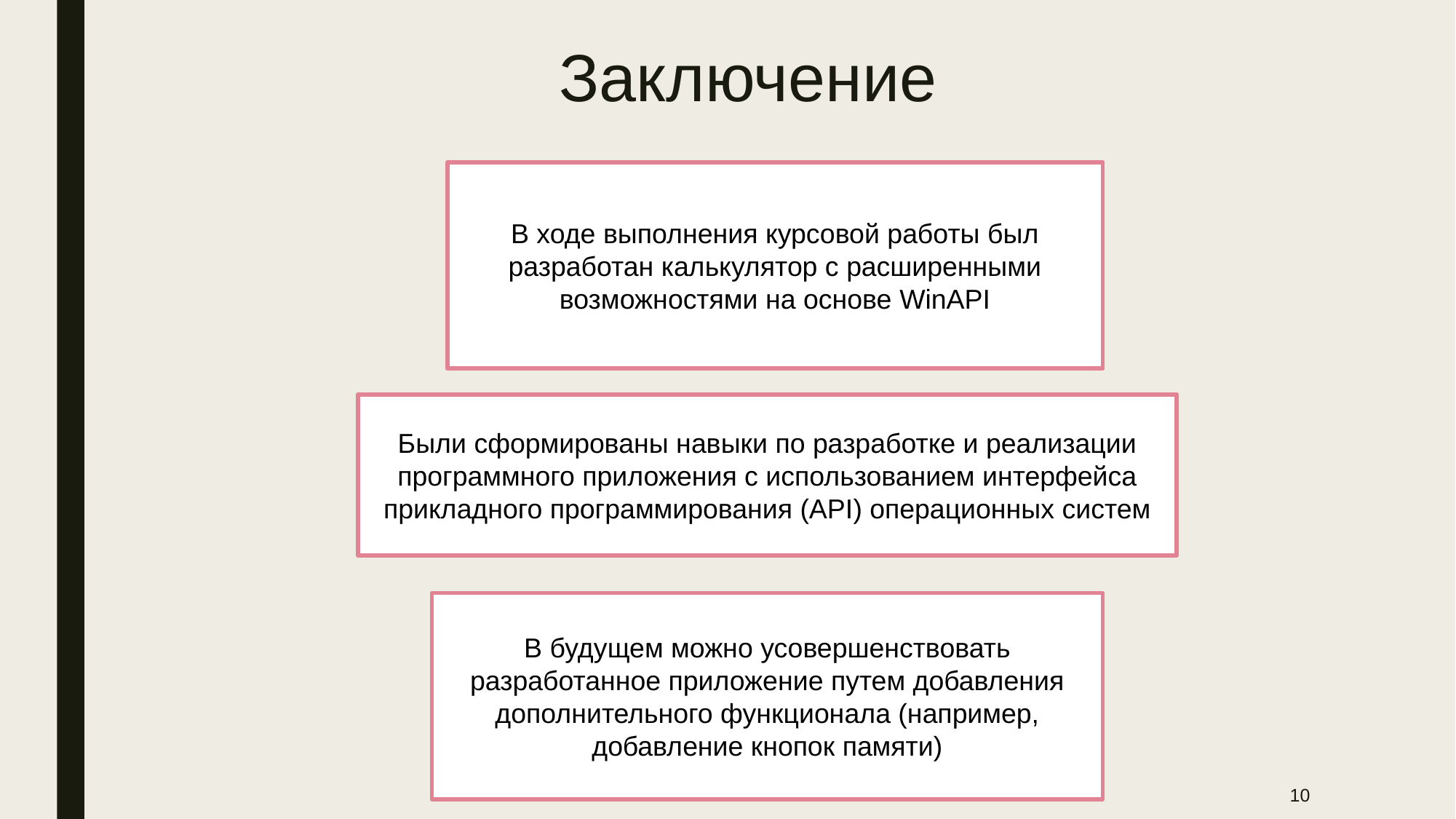

# Заключение
В ходе выполнения курсовой работы был разработан калькулятор с расширенными возможностями на основе WinAPI
Были сформированы навыки по разработке и реализации программного приложения с использованием интерфейса прикладного программирования (АРI) операционных систем
В будущем можно усовершенствовать разработанное приложение путем добавления дополнительного функционала (например, добавление кнопок памяти)
10